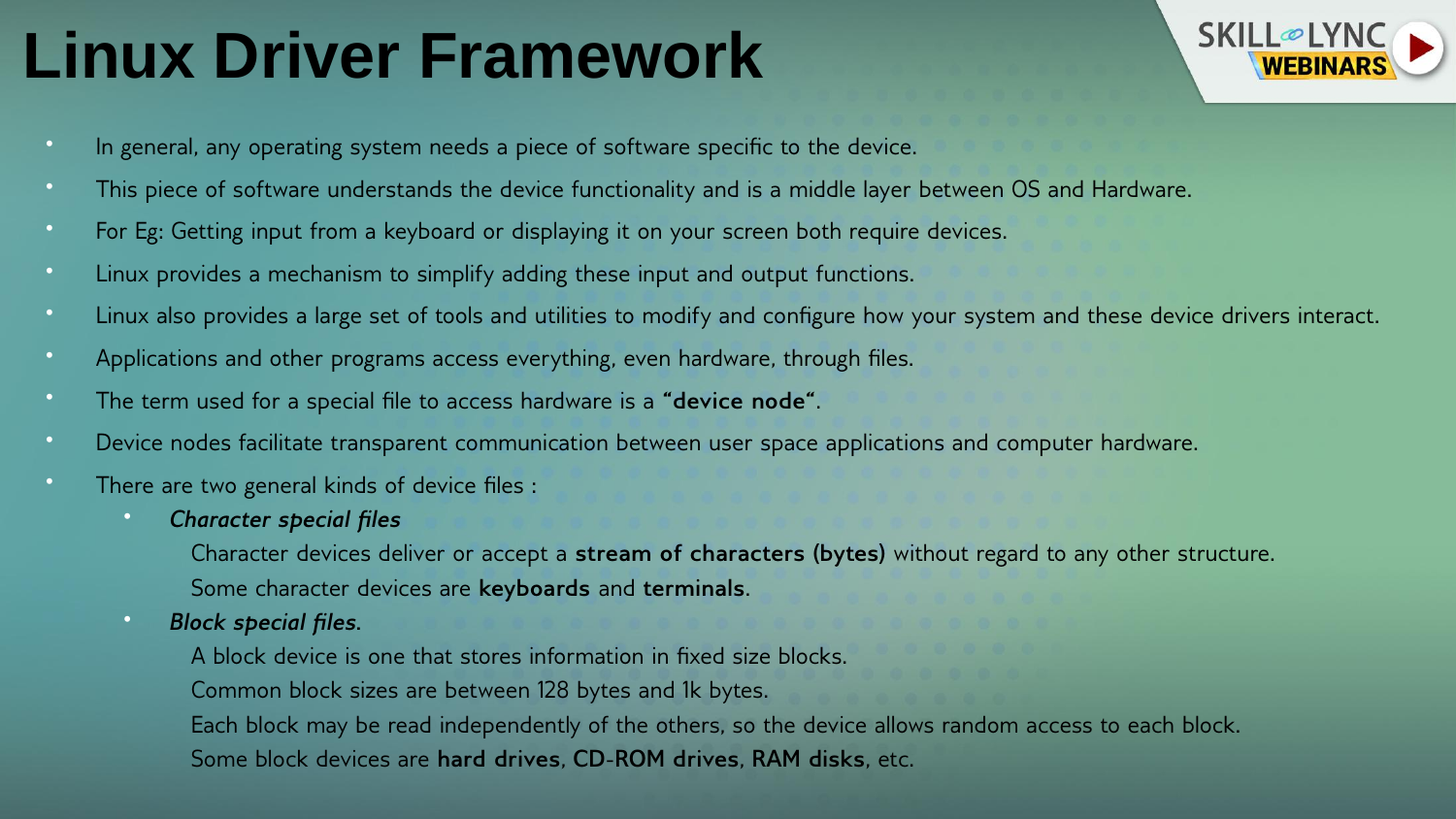

# Linux Driver Framework
In general, any operating system needs a piece of software specific to the device.
This piece of software understands the device functionality and is a middle layer between OS and Hardware.
For Eg: Getting input from a keyboard or displaying it on your screen both require devices.
Linux provides a mechanism to simplify adding these input and output functions.
Linux also provides a large set of tools and utilities to modify and configure how your system and these device drivers interact.
Applications and other programs access everything, even hardware, through files.
The term used for a special file to access hardware is a “device node“.
Device nodes facilitate transparent communication between user space applications and computer hardware.
There are two general kinds of device files :
Character special files
Character devices deliver or accept a stream of characters (bytes) without regard to any other structure.
Some character devices are keyboards and terminals.
Block special files.
A block device is one that stores information in fixed size blocks.
Common block sizes are between 128 bytes and 1k bytes.
Each block may be read independently of the others, so the device allows random access to each block.
Some block devices are hard drives, CD-ROM drives, RAM disks, etc.